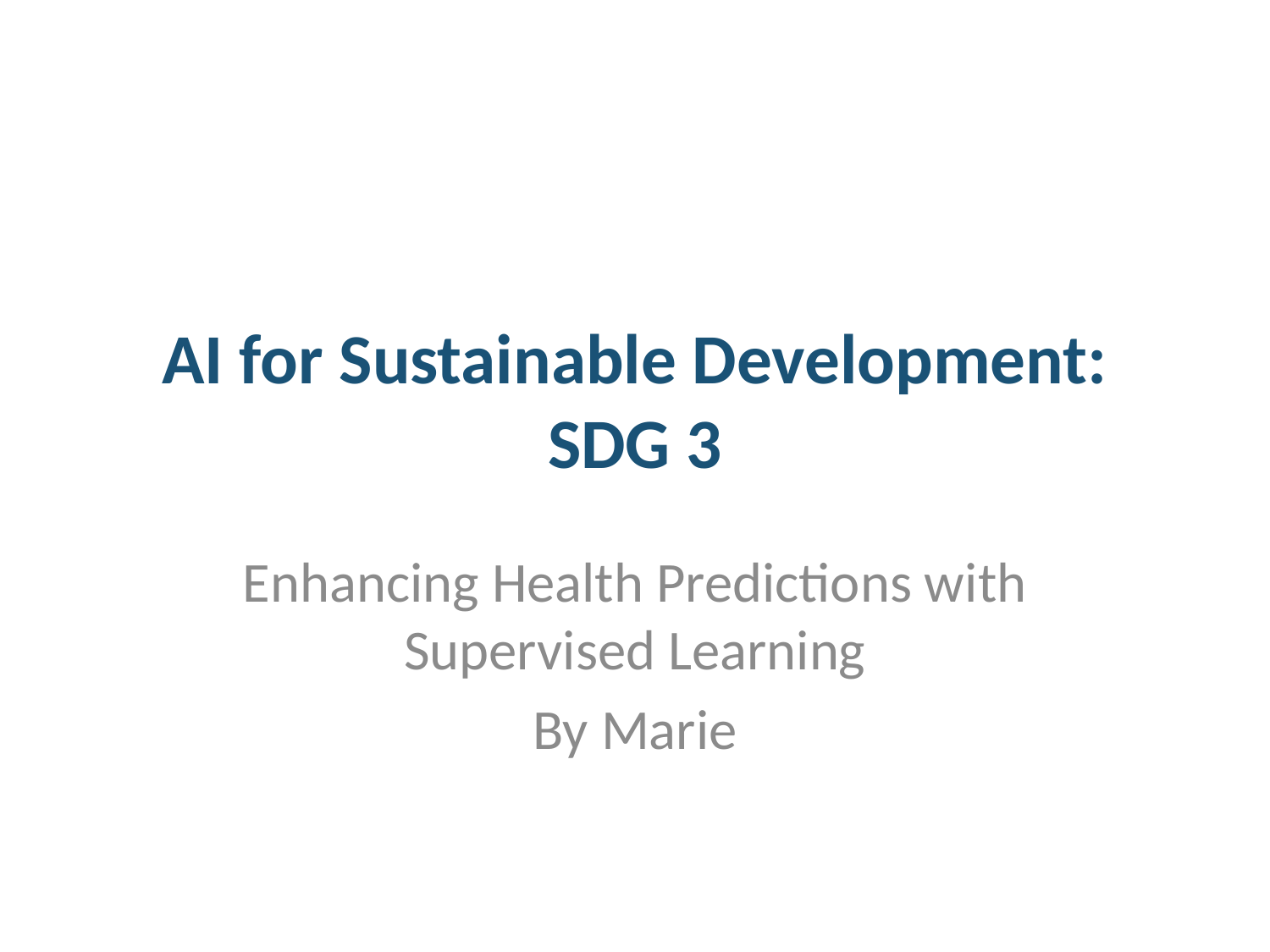

# AI for Sustainable Development: SDG 3
Enhancing Health Predictions with Supervised Learning
By Marie